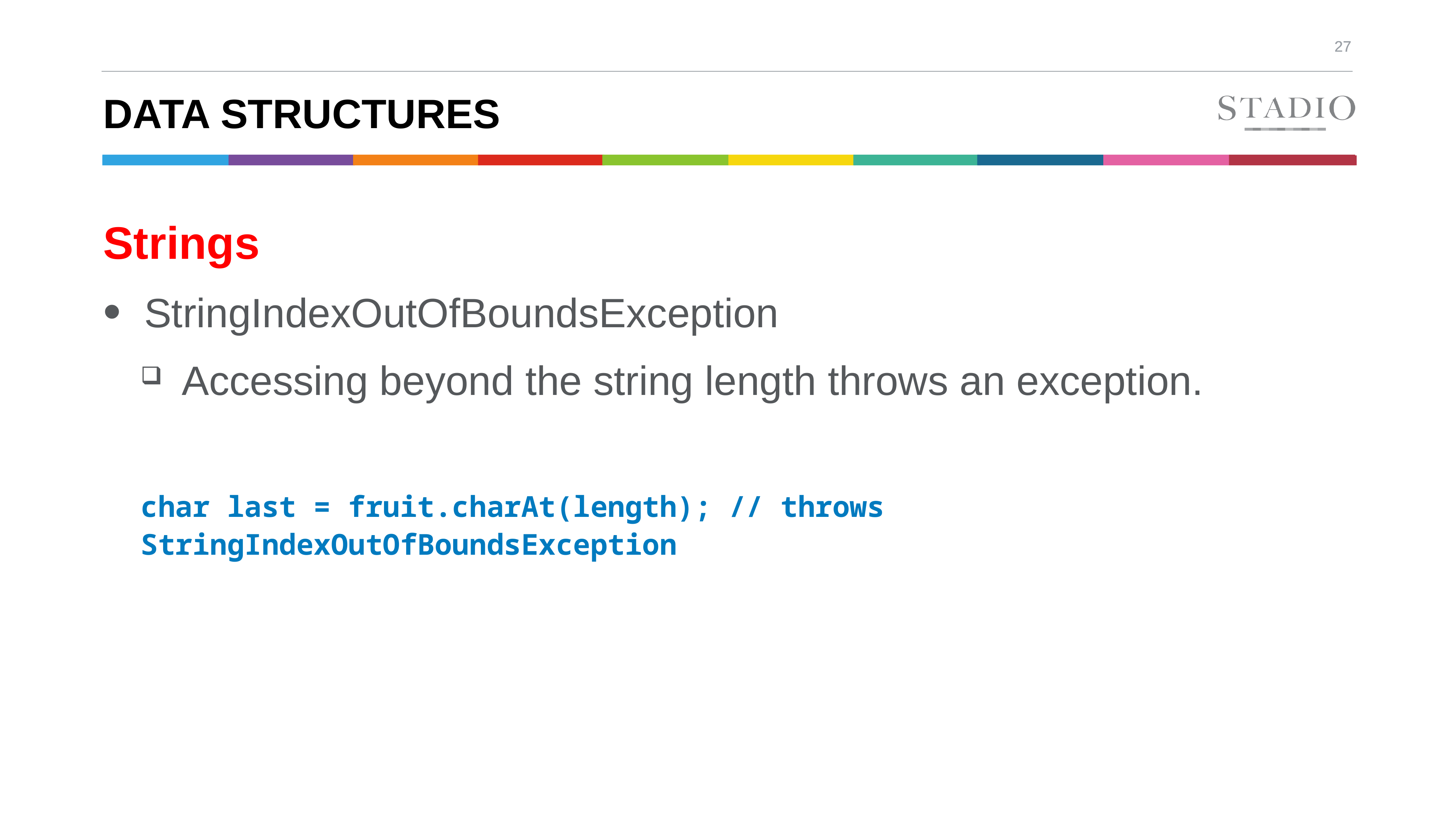

# Data Structures

Strings
StringIndexOutOfBoundsException
Accessing beyond the string length throws an exception.

char last = fruit.charAt(length); // throws StringIndexOutOfBoundsException